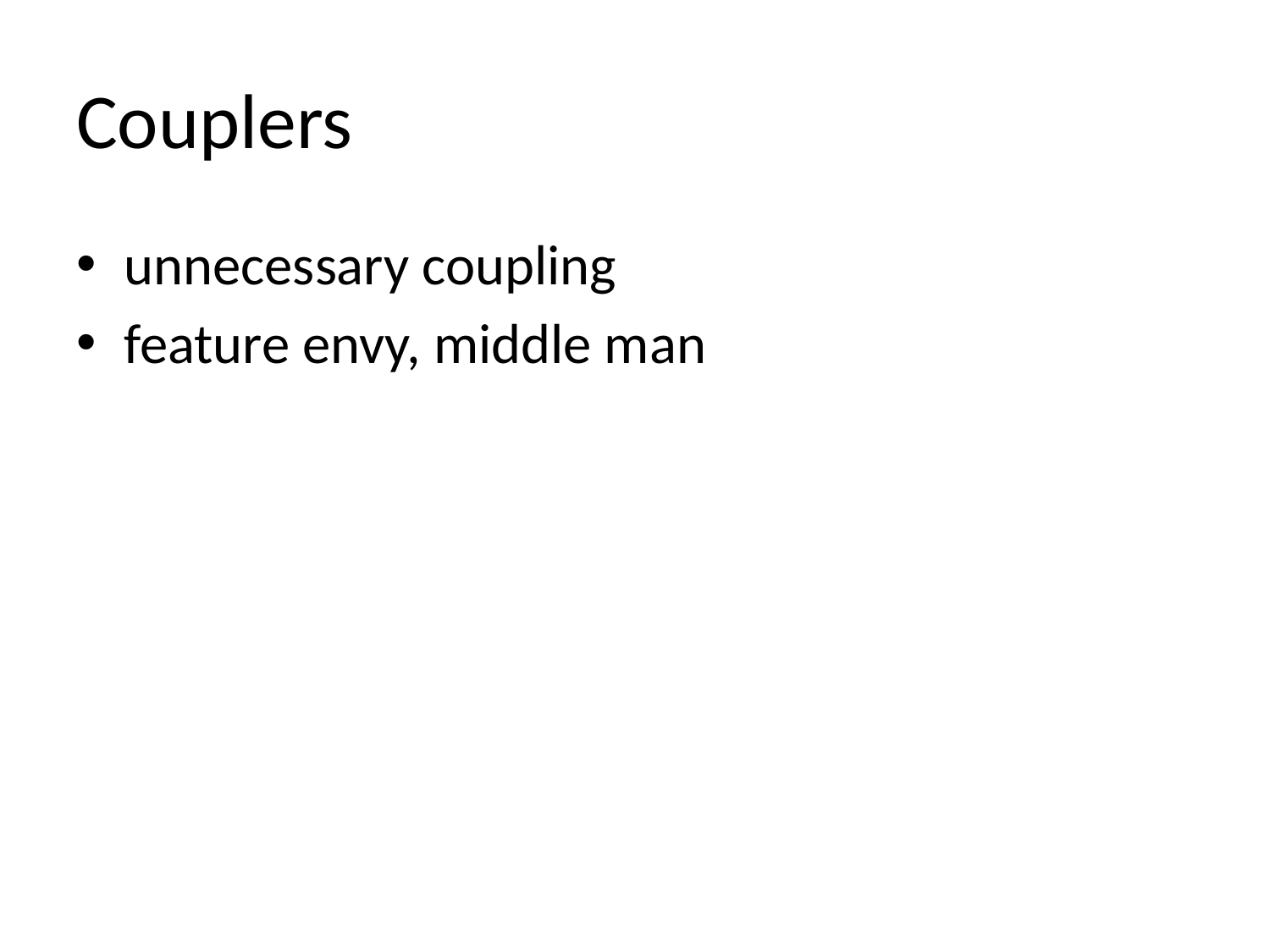

# Couplers
unnecessary coupling
feature envy, middle man